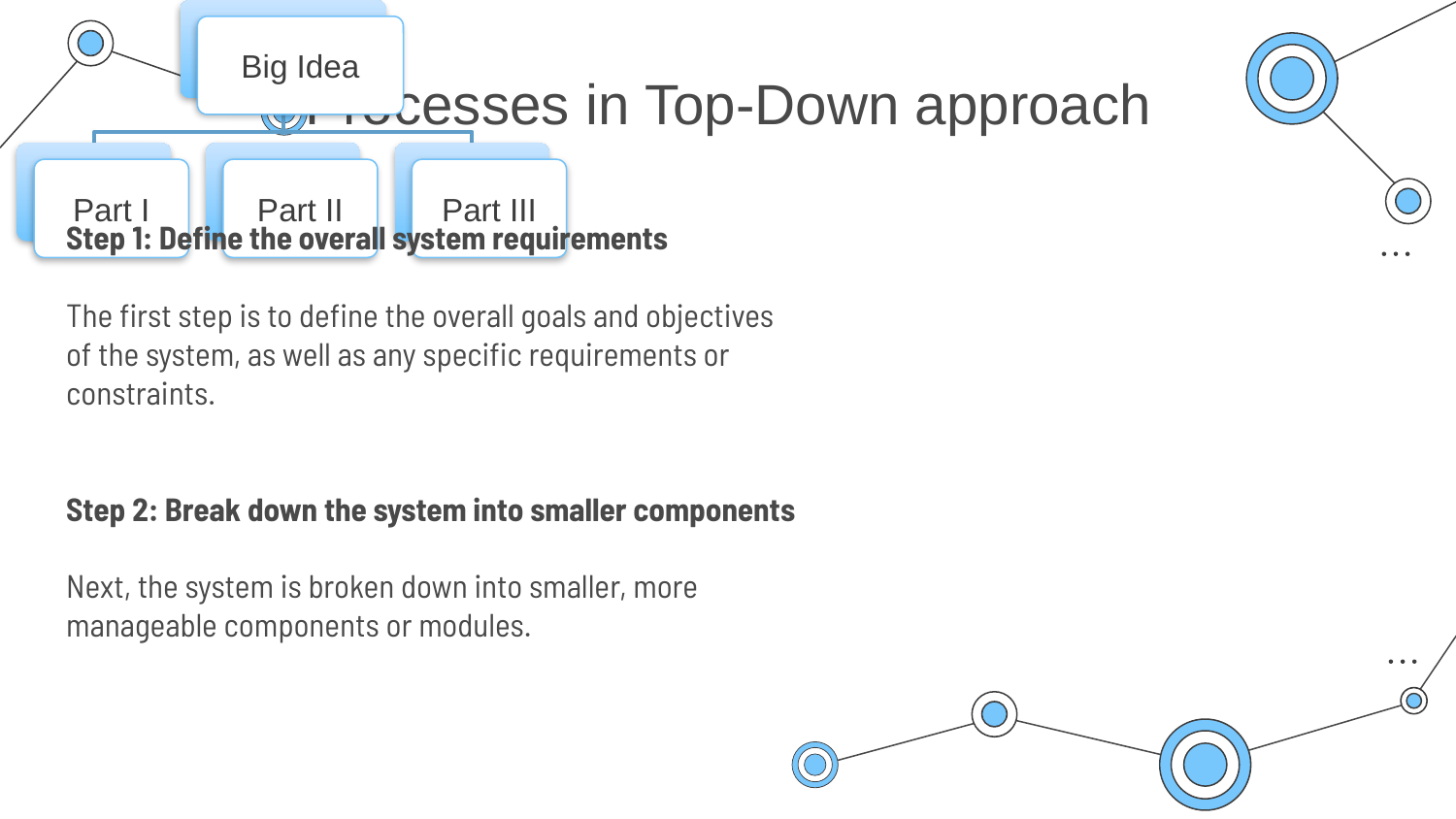

# Processes in Top-Down approach
Step 1: Define the overall system requirements

The first step is to define the overall goals and objectives of the system, as well as any specific requirements or constraints.

Step 2: Break down the system into smaller components

Next, the system is broken down into smaller, more manageable components or modules.
Big Idea
Part I
Part II
Part III